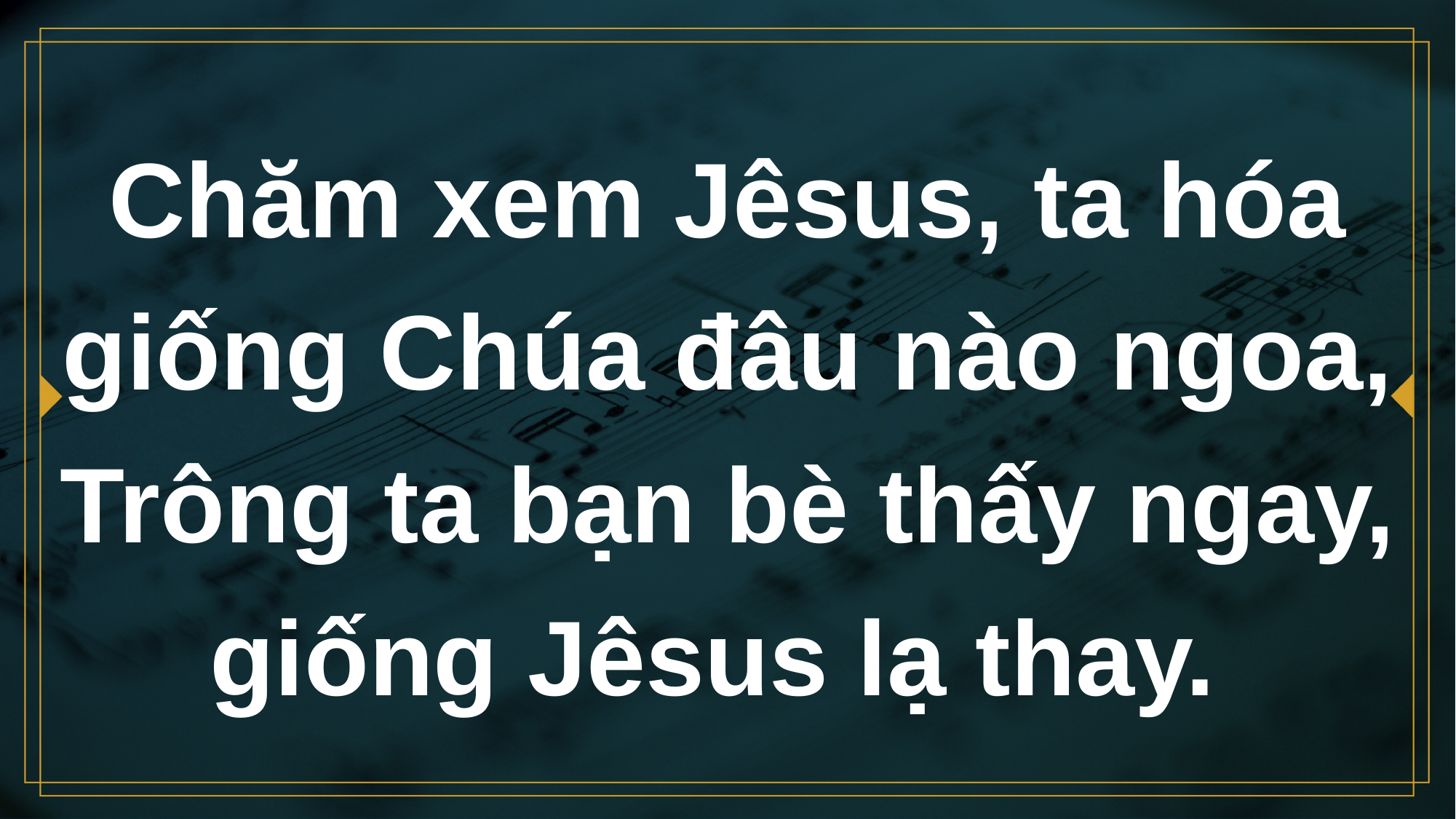

# Chăm xem Jêsus, ta hóa giống Chúa đâu nào ngoa, Trông ta bạn bè thấy ngay, giống Jêsus lạ thay.